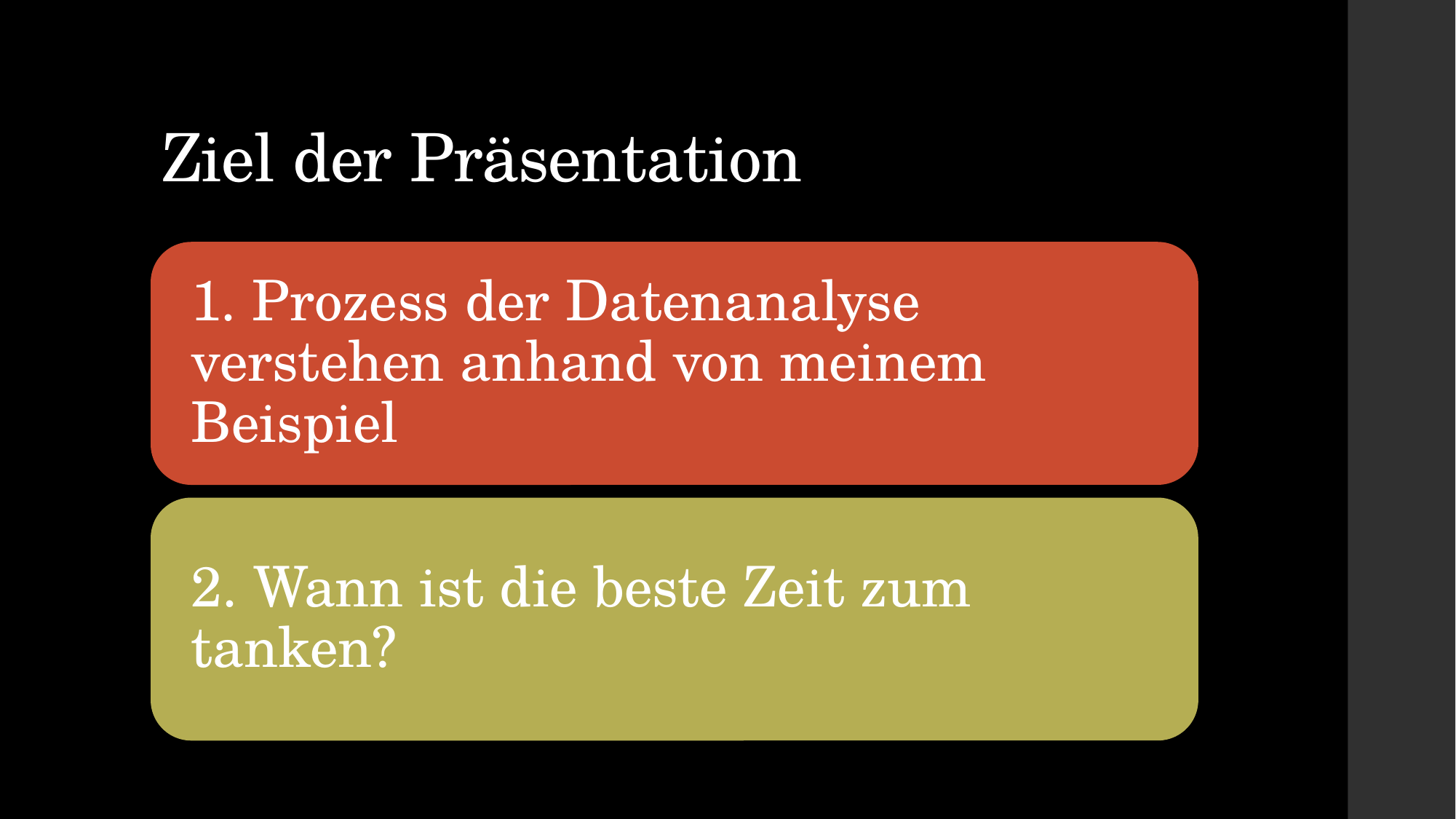

# Ziel der Präsentation
1. Prozess der Datenanalyse verstehen anhand von meinem Beispiel
2. Wann ist die beste Zeit zum tanken?